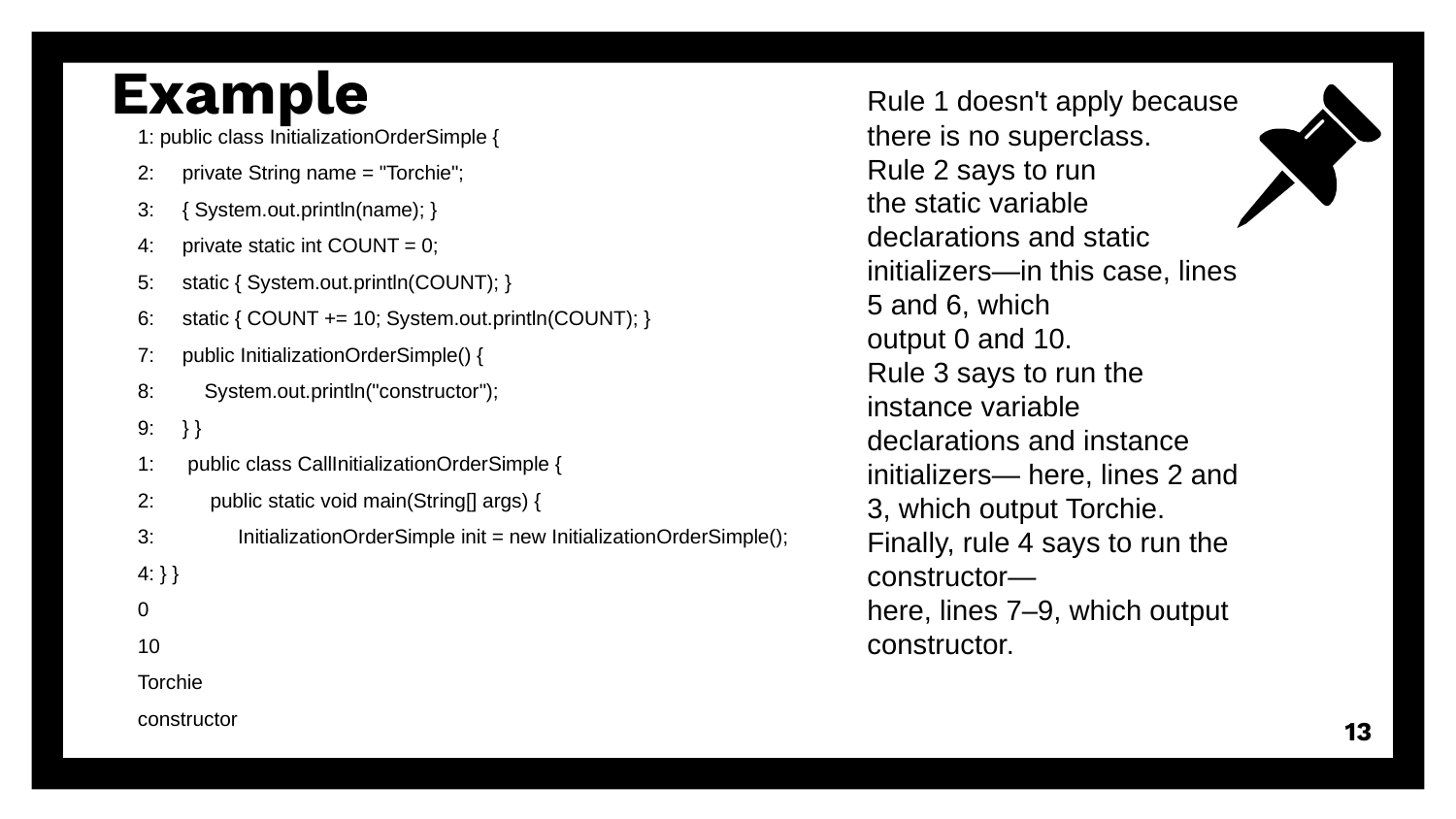

# Example

Rule 1 doesn't apply because there is no superclass.
Rule 2 says to run
the static variable declarations and static initializers—in this case, lines 5 and 6, which
output 0 and 10.
Rule 3 says to run the instance variable declarations and instance initializers— here, lines 2 and 3, which output Torchie.
Finally, rule 4 says to run the constructor—
here, lines 7–9, which output constructor.

1: public class InitializationOrderSimple {
2:     private String name = "Torchie";
3:     { System.out.println(name); }
4:     private static int COUNT = 0;
5:     static { System.out.println(COUNT); }
6:     static { COUNT += 10; System.out.println(COUNT); }
7:     public InitializationOrderSimple() {
8:         System.out.println("constructor");
9:     } }
1:      public class CallInitializationOrderSimple {
2:          public static void main(String[] args) {
3:               InitializationOrderSimple init = new InitializationOrderSimple();
4: } }
0
10
Torchie
constructor

13